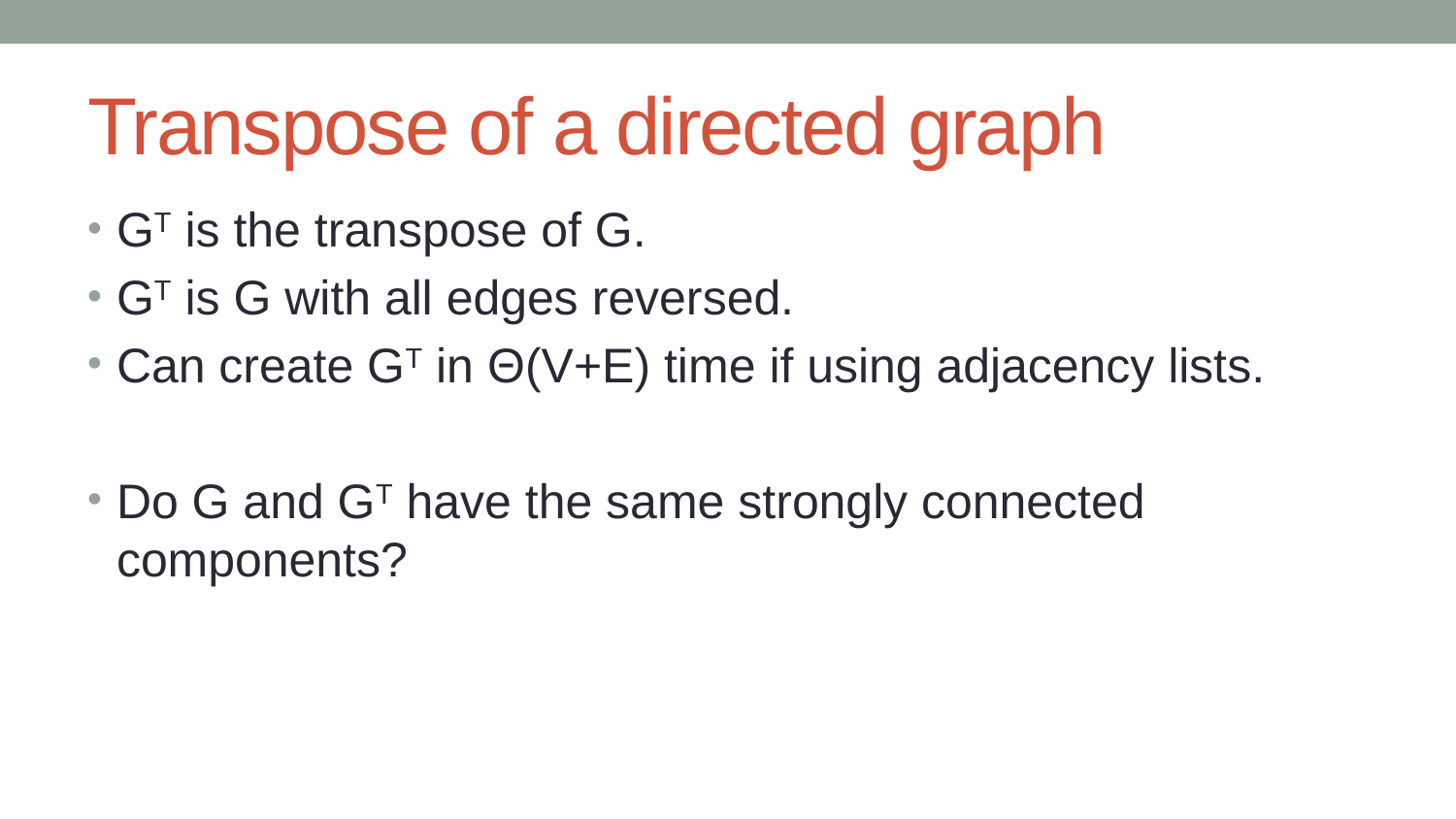

# Transpose of a directed graph
GT is the transpose of G.
GT is G with all edges reversed.
Can create GT in Θ(V+E) time if using adjacency lists.

Do G and GT have the same strongly connected components?